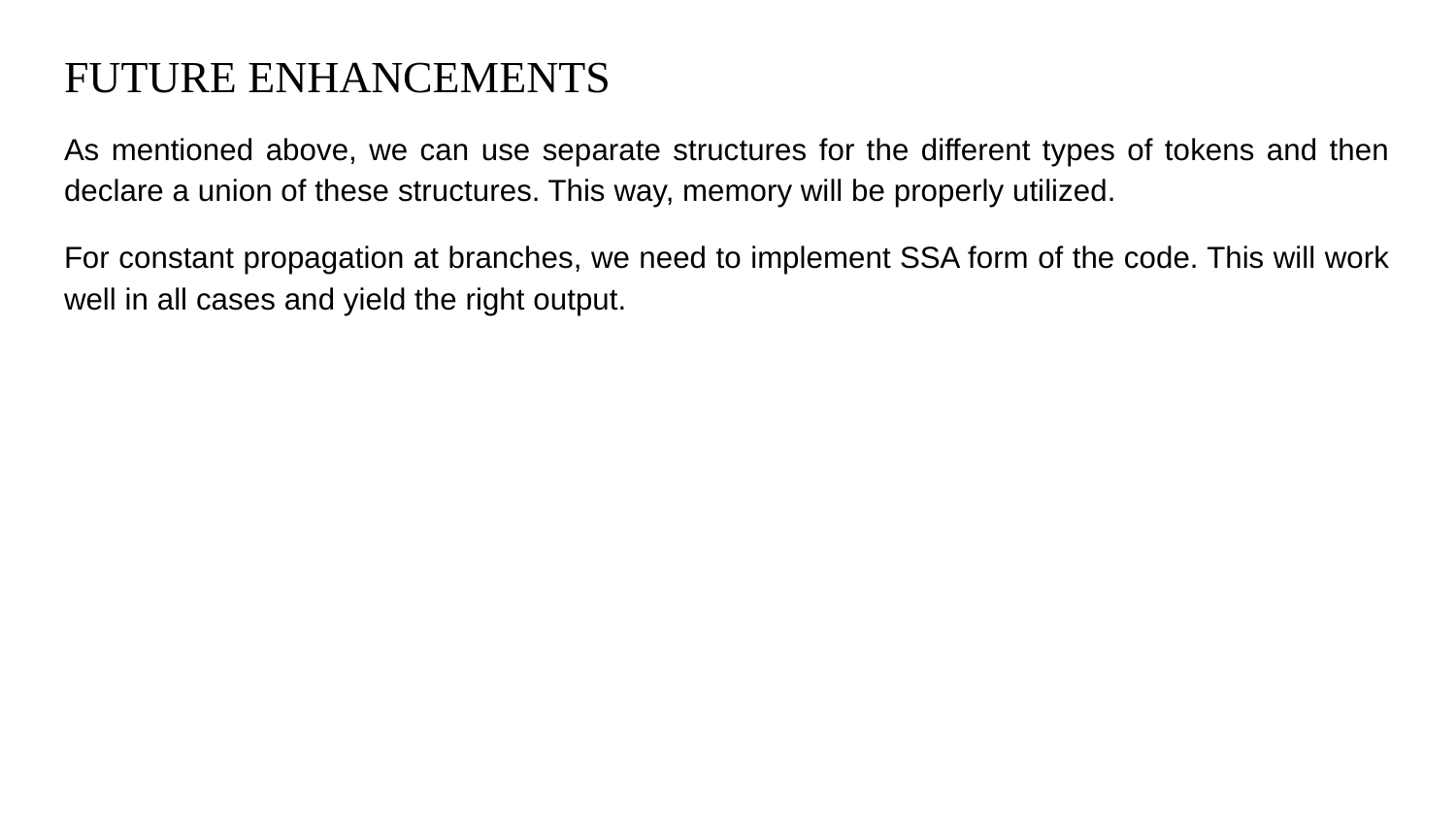

# FUTURE ENHANCEMENTS
As mentioned above, we can use separate structures for the different types of tokens and then declare a union of these structures. This way, memory will be properly utilized.
For constant propagation at branches, we need to implement SSA form of the code. This will work well in all cases and yield the right output.